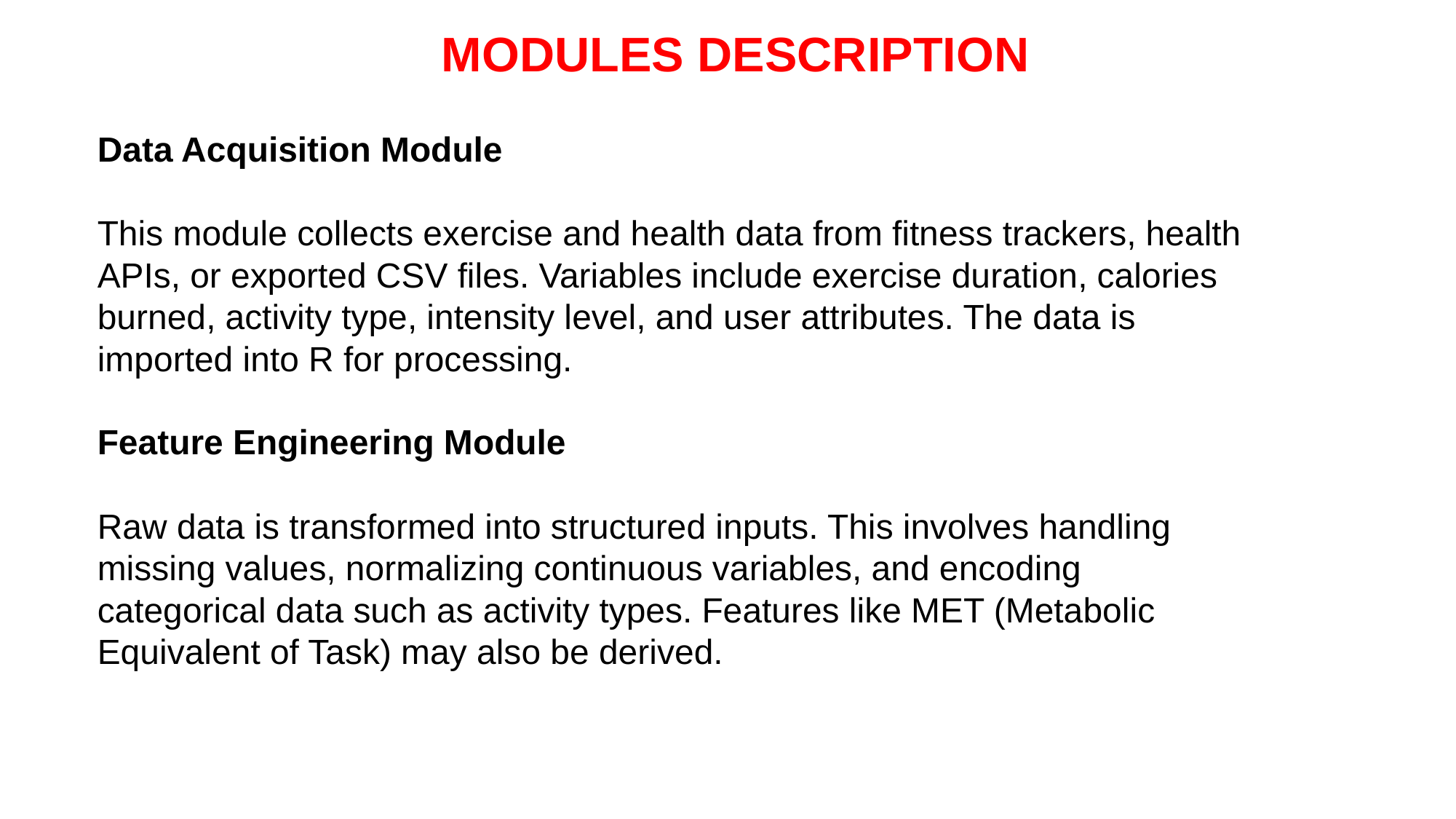

# MODULES DESCRIPTION
Data Acquisition Module

This module collects exercise and health data from fitness trackers, health APIs, or exported CSV files. Variables include exercise duration, calories burned, activity type, intensity level, and user attributes. The data is imported into R for processing.

Feature Engineering Module

Raw data is transformed into structured inputs. This involves handling missing values, normalizing continuous variables, and encoding categorical data such as activity types. Features like MET (Metabolic Equivalent of Task) may also be derived.